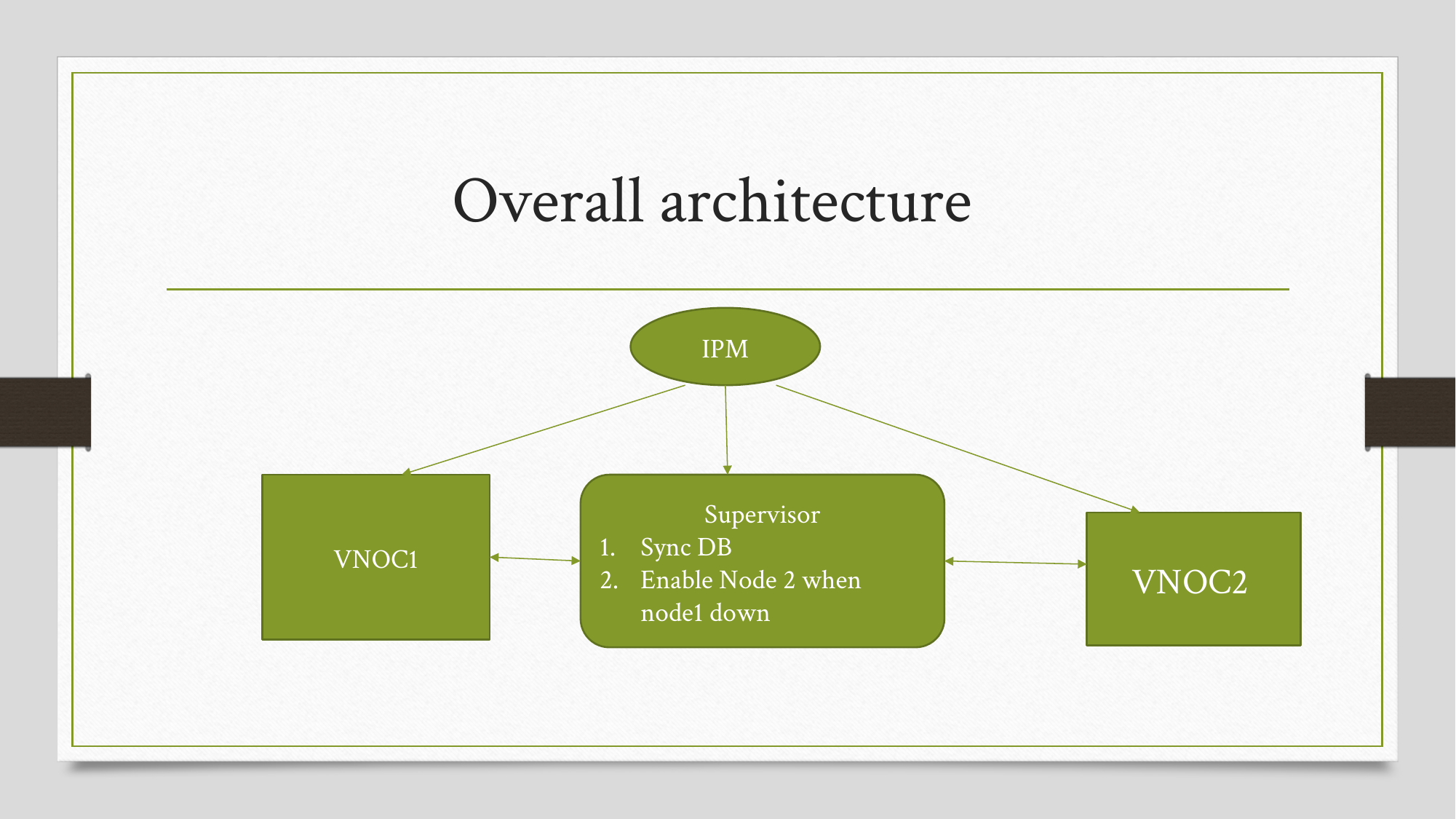

# Overall architecture
IPM
VNOC1
Supervisor
Sync DB
Enable Node 2 when node1 down
VNOC2